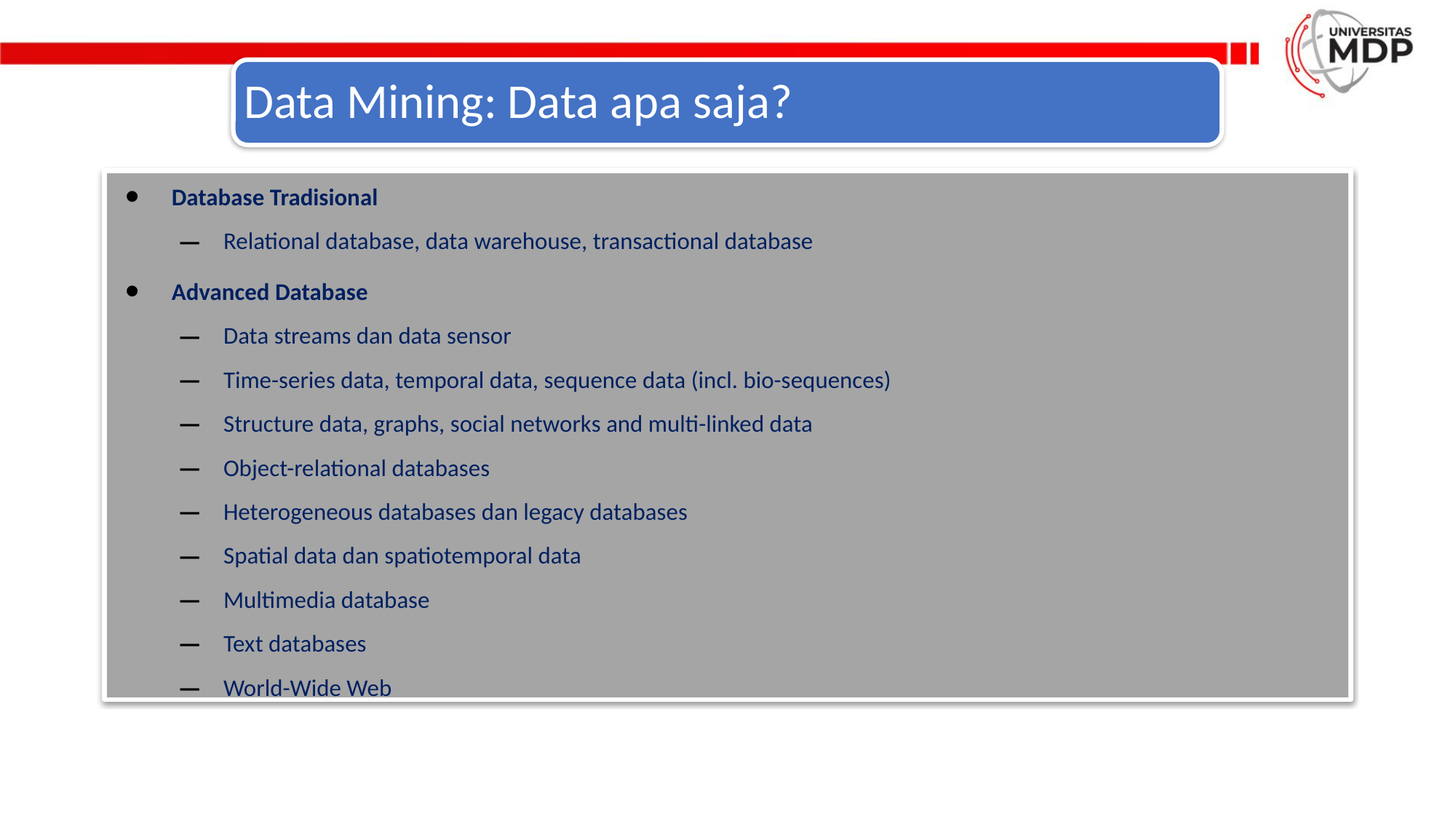

# Data Mining: Data apa saja?

Database Tradisional
Relational database, data warehouse, transactional database
Advanced Database
Data streams dan data sensor
Time-series data, temporal data, sequence data (incl. bio-sequences)
Structure data, graphs, social networks and multi-linked data
Object-relational databases
Heterogeneous databases dan legacy databases
Spatial data dan spatiotemporal data
Multimedia database
Text databases
World-Wide Web